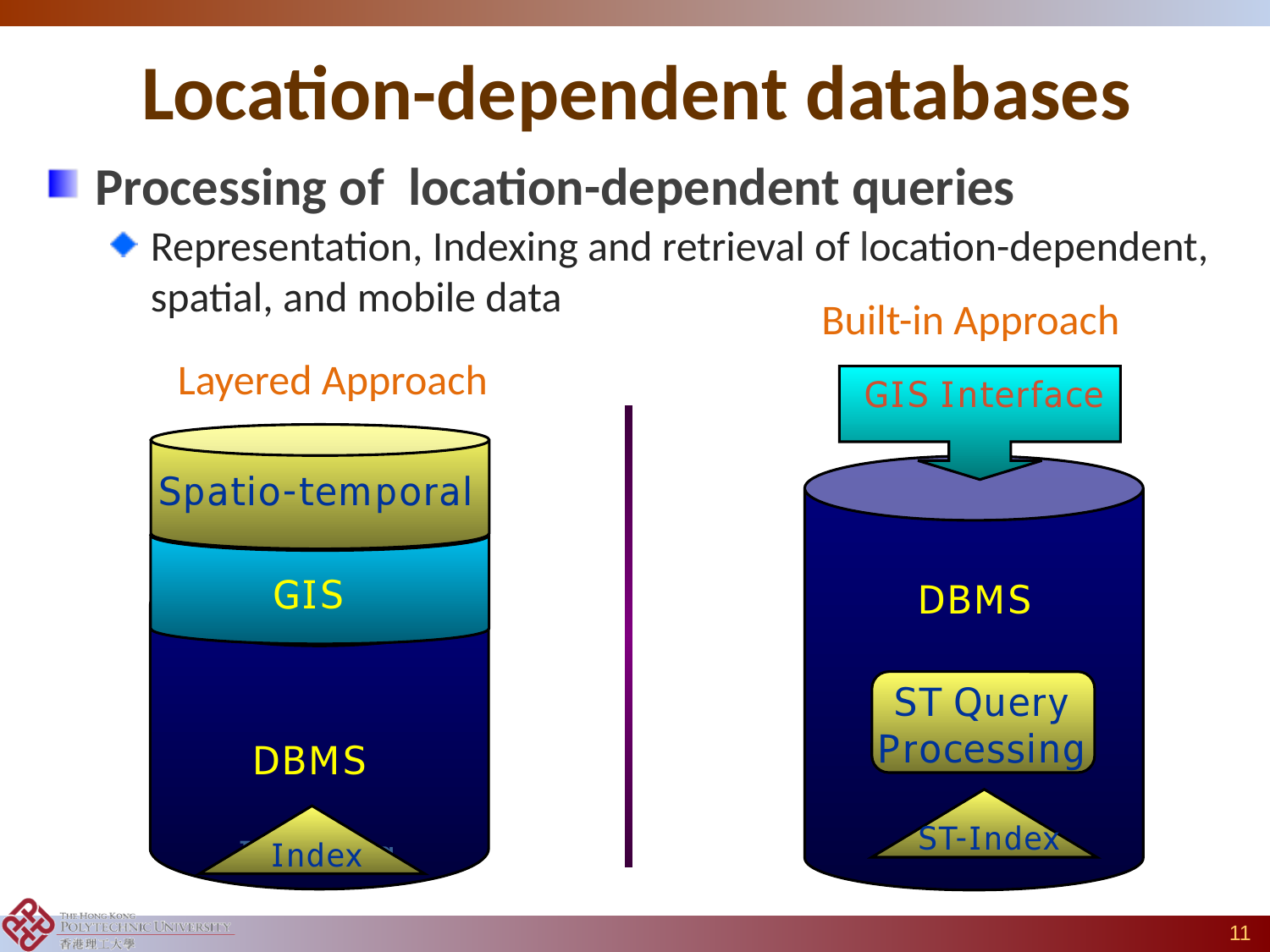

# Location-dependent databases
Processing of  location-dependent queries
Representation, Indexing and retrieval of location-dependent, spatial, and mobile data
Built-in Approach
Layered Approach
GIS Interface

Spatio-temporal

GIS

DBMS
DBMS
ST Query Processing

ST-Index

Index
Indexing